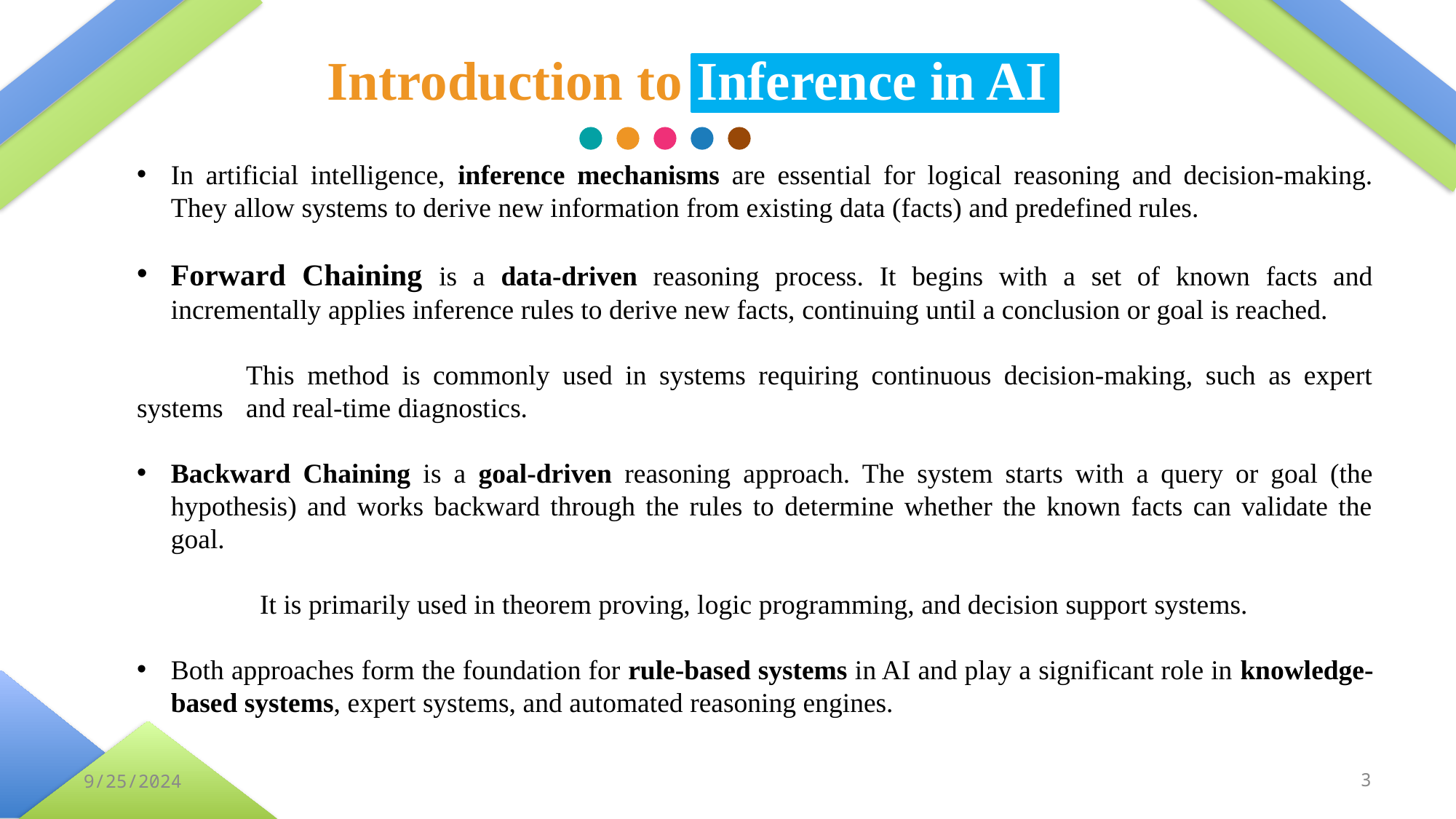

Introduction to Inference in AI

In artificial intelligence, inference mechanisms are essential for logical reasoning and decision-making. They allow systems to derive new information from existing data (facts) and predefined rules.

Forward Chaining is a data-driven reasoning process. It begins with a set of known facts and incrementally applies inference rules to derive new facts, continuing until a conclusion or goal is reached.

	This method is commonly used in systems requiring continuous decision-making, such as expert systems 	and real-time diagnostics.

Backward Chaining is a goal-driven reasoning approach. The system starts with a query or goal (the hypothesis) and works backward through the rules to determine whether the known facts can validate the goal.

	  It is primarily used in theorem proving, logic programming, and decision support systems.

Both approaches form the foundation for rule-based systems in AI and play a significant role in knowledge-based systems, expert systems, and automated reasoning engines.

9/25/2024
3